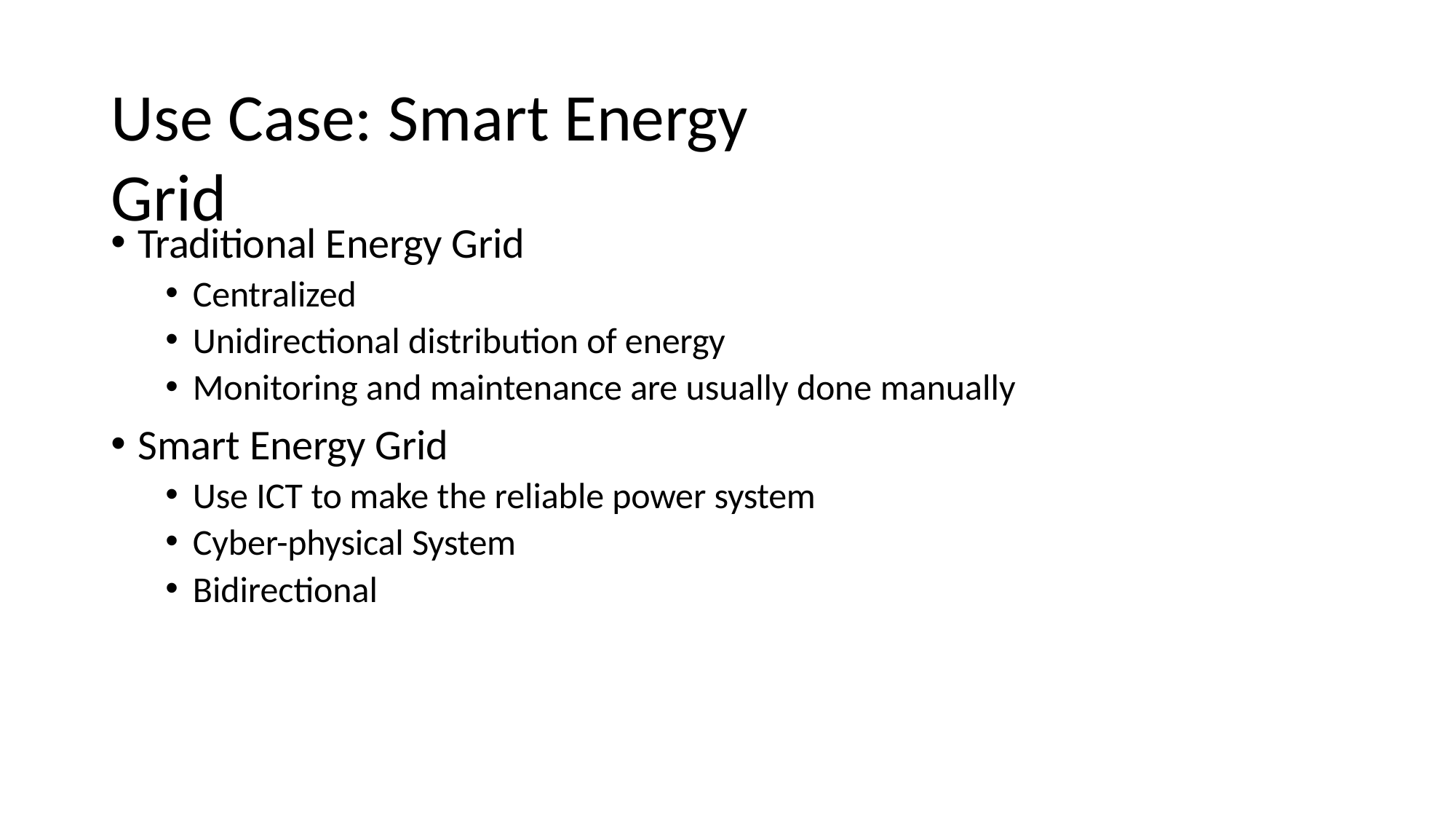

# Use Case: Smart Energy Grid
Traditional Energy Grid
Centralized
Unidirectional distribution of energy
Monitoring and maintenance are usually done manually
Smart Energy Grid
Use ICT to make the reliable power system
Cyber-physical System
Bidirectional